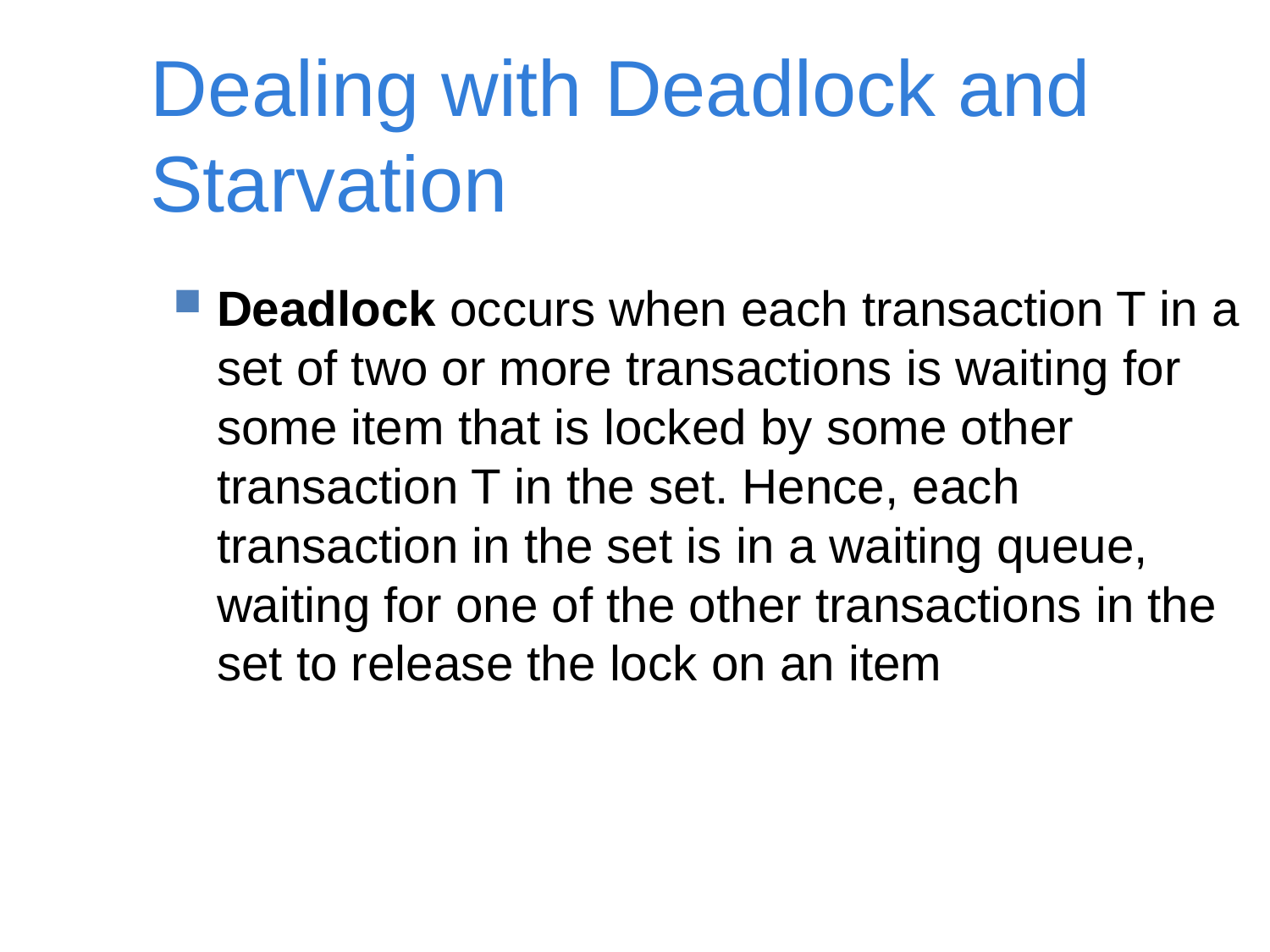

Dealing with Deadlock and Starvation
Deadlock occurs when each transaction T in a set of two or more transactions is waiting for some item that is locked by some other transaction T in the set. Hence, each transaction in the set is in a waiting queue, waiting for one of the other transactions in the set to release the lock on an item